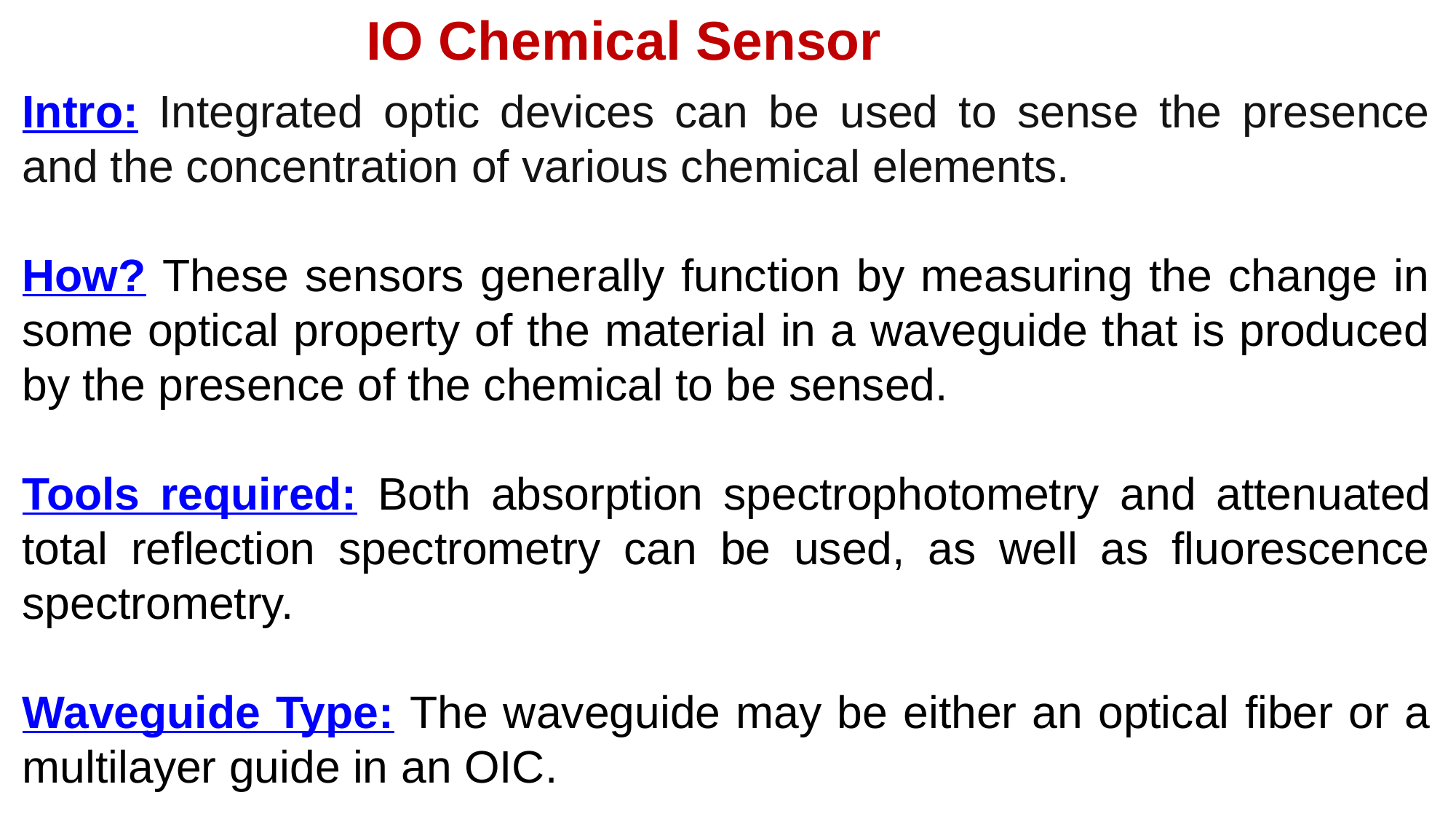

IO Chemical Sensor
Intro: Integrated optic devices can be used to sense the presence and the concentration of various chemical elements.

How? These sensors generally function by measuring the change in some optical property of the material in a waveguide that is produced by the presence of the chemical to be sensed.

Tools required: Both absorption spectrophotometry and attenuated total reflection spectrometry can be used, as well as fluorescence spectrometry.

Waveguide Type: The waveguide may be either an optical fiber or a multilayer guide in an OIC.